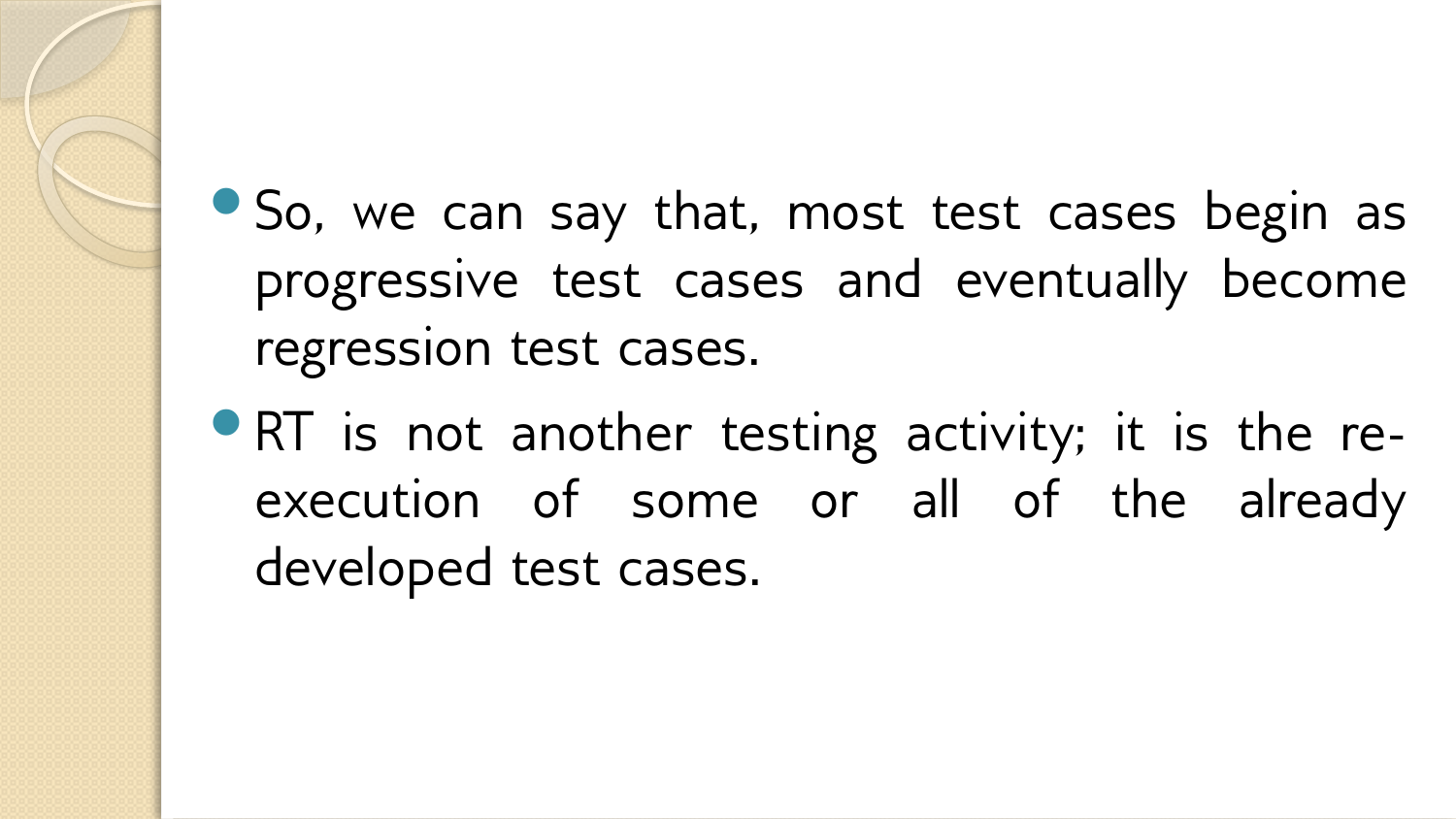

#
So, we can say that, most test cases begin as progressive test cases and eventually become regression test cases.
RT is not another testing activity; it is the re-execution of some or all of the already developed test cases.